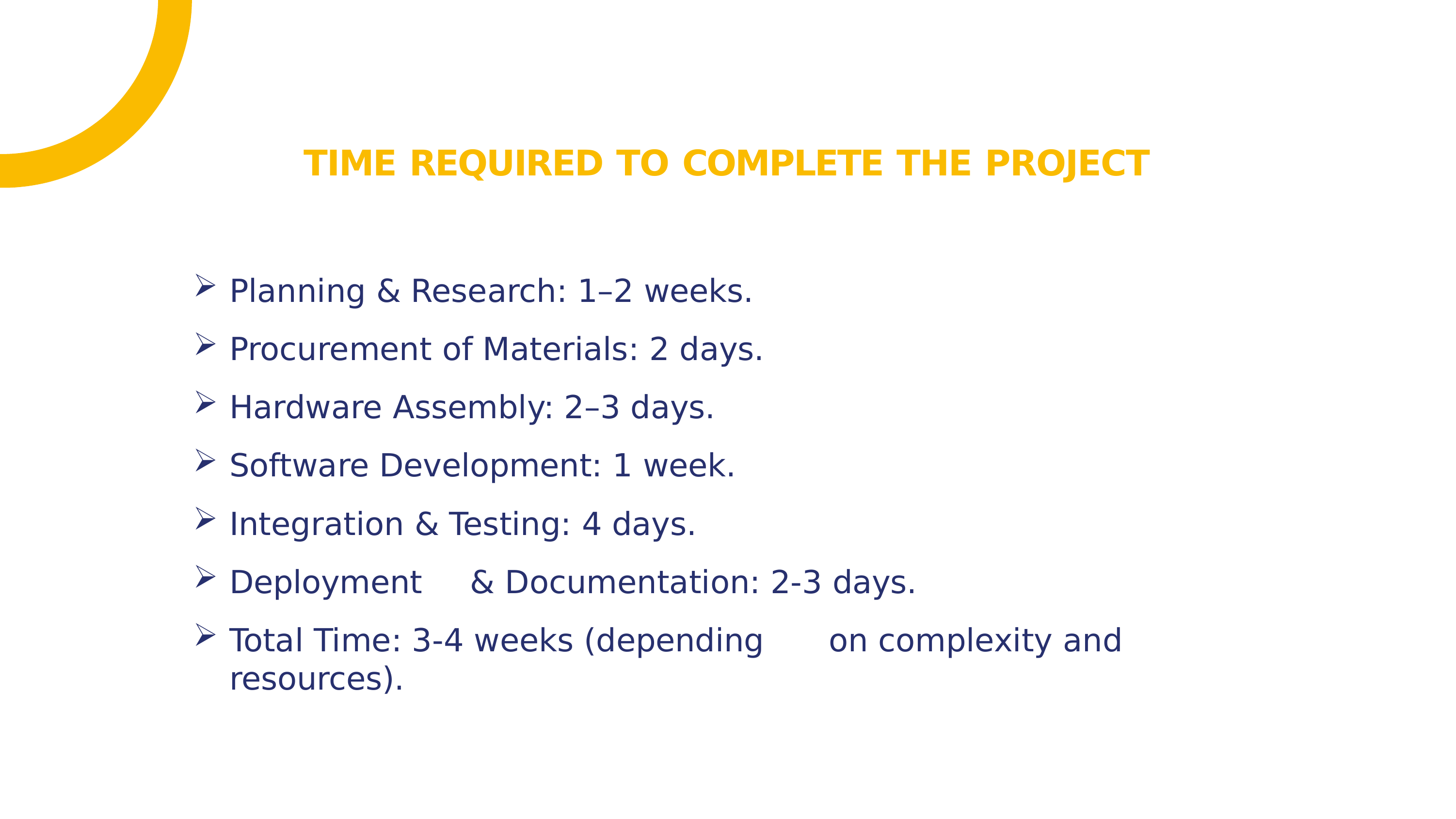

# TIME REQUIRED TO COMPLETE THE PROJECT
Planning & Research: 1–2 weeks.
Procurement of Materials: 2 days.
Hardware Assembly: 2–3 days.
Software Development: 1 week.
Integration & Testing: 4 days.
Deployment	& Documentation: 2-3 days.
Total Time: 3-4 weeks (depending	on complexity and resources).